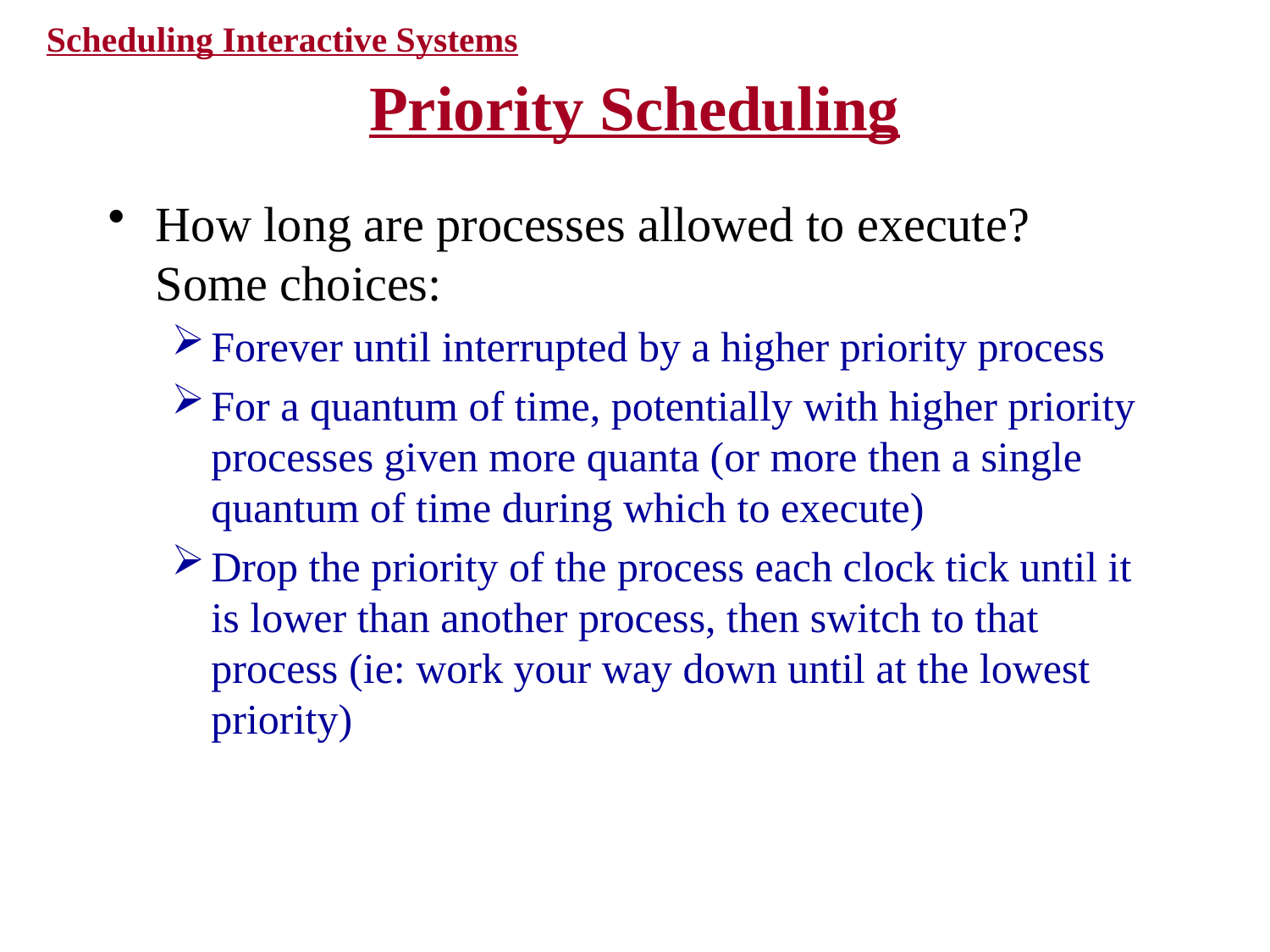

Scheduling Interactive Systems
# Priority Scheduling
How long are processes allowed to execute?  Some choices:
Forever until interrupted by a higher priority process
For a quantum of time, potentially with higher priority processes given more quanta (or more then a single quantum of time during which to execute)
Drop the priority of the process each clock tick until it is lower than another process, then switch to that process (ie: work your way down until at the lowest priority)